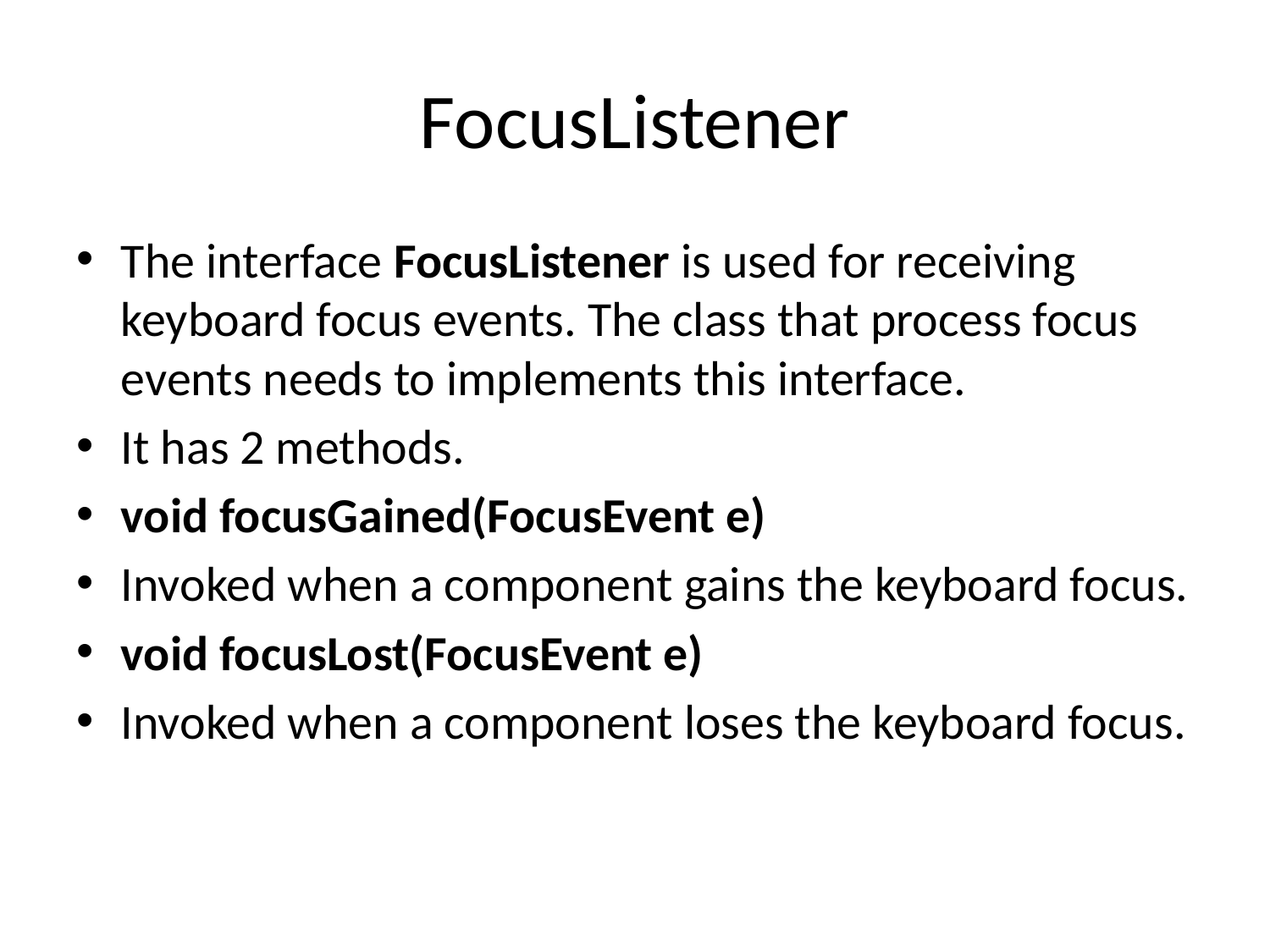

# FocusListener
The interface FocusListener is used for receiving keyboard focus events. The class that process focus events needs to implements this interface.
It has 2 methods.
void focusGained(FocusEvent e)
Invoked when a component gains the keyboard focus.
void focusLost(FocusEvent e)
Invoked when a component loses the keyboard focus.